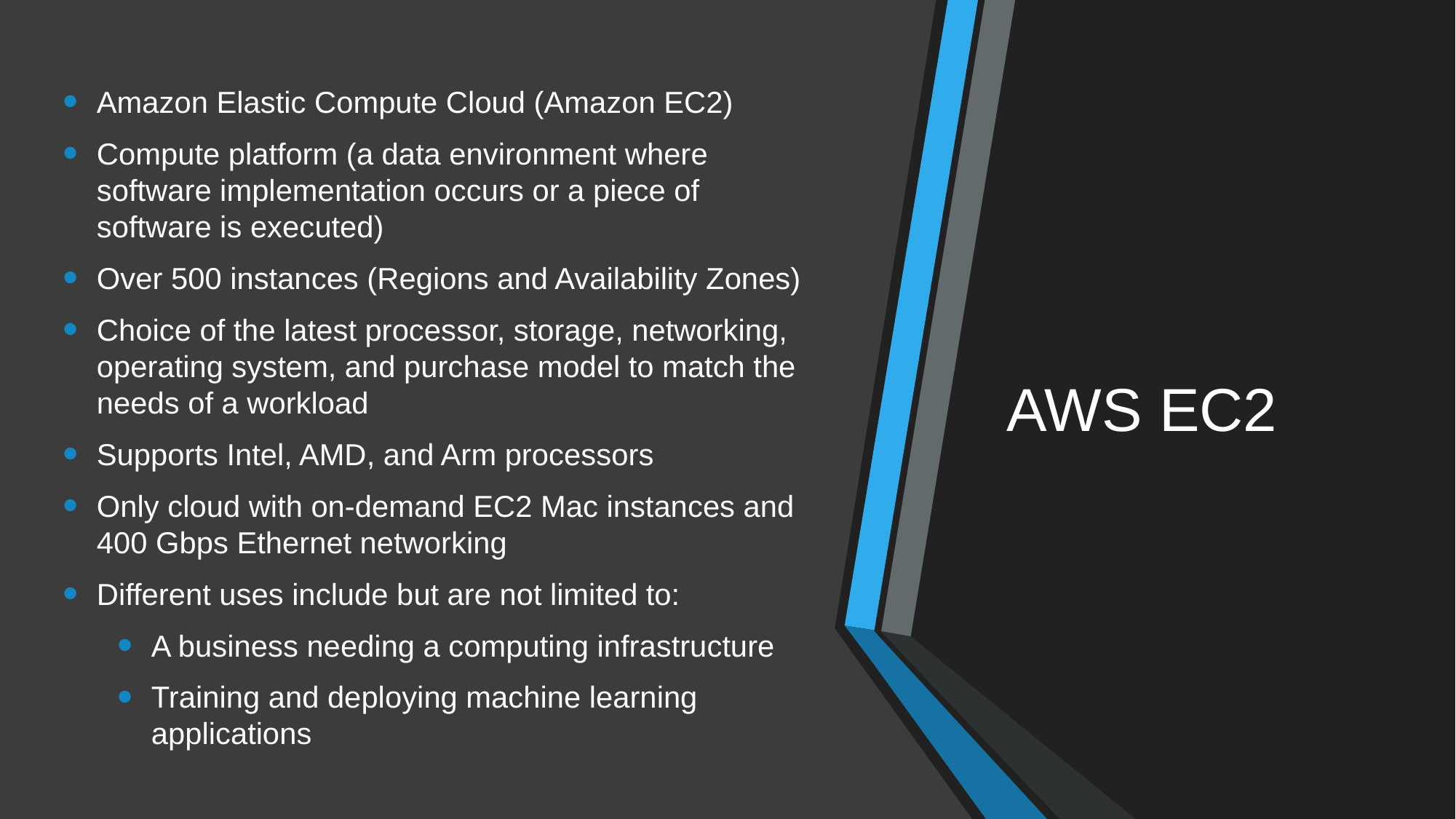

Amazon Elastic Compute Cloud (Amazon EC2)
Compute platform (a data environment where software implementation occurs or a piece of software is executed)
Over 500 instances (Regions and Availability Zones)
Choice of the latest processor, storage, networking, operating system, and purchase model to match the needs of a workload
Supports Intel, AMD, and Arm processors
Only cloud with on-demand EC2 Mac instances and 400 Gbps Ethernet networking
Different uses include but are not limited to:
A business needing a computing infrastructure
Training and deploying machine learning applications
# AWS EC2